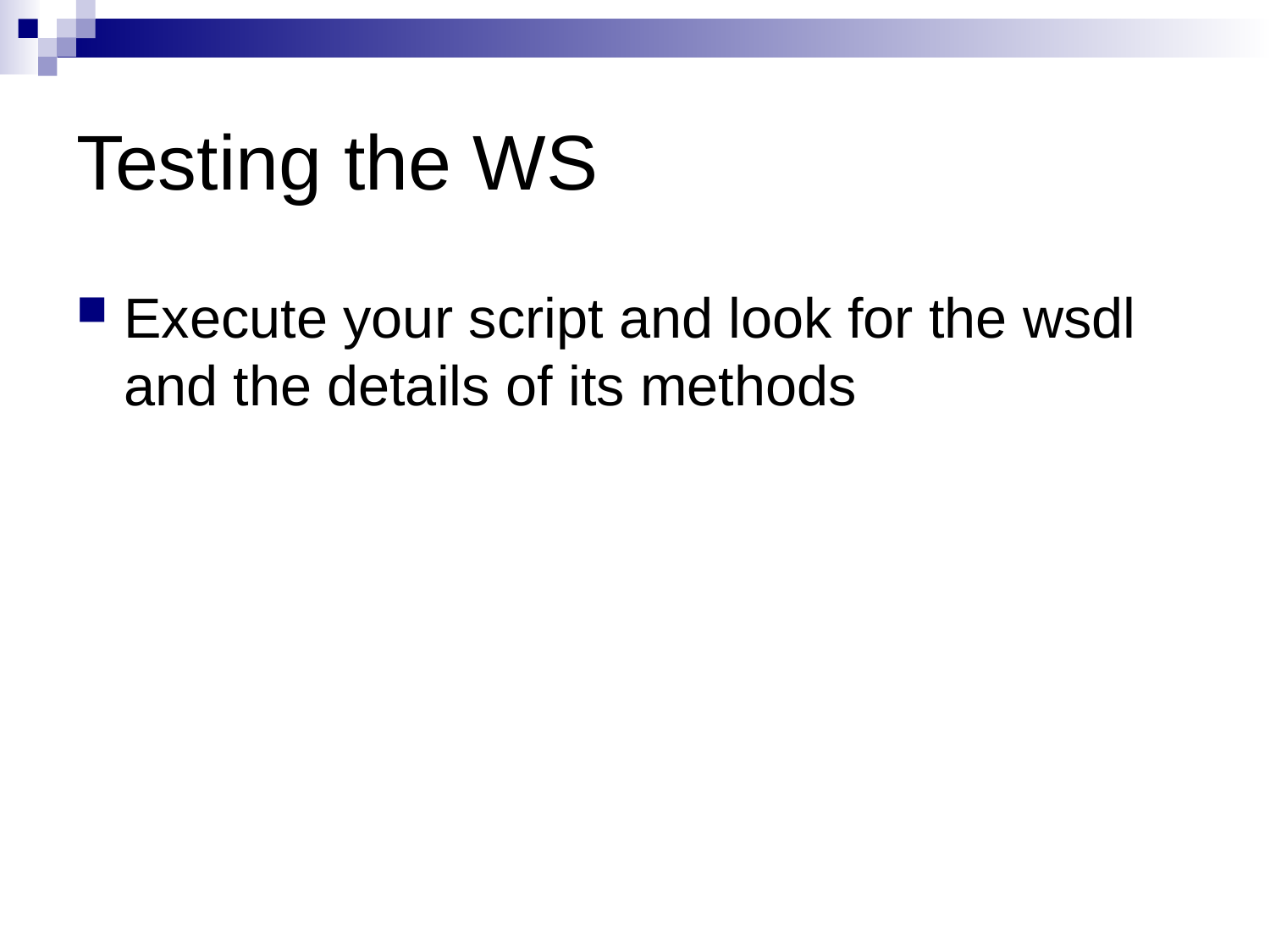

# Testing the WS
Execute your script and look for the wsdl and the details of its methods